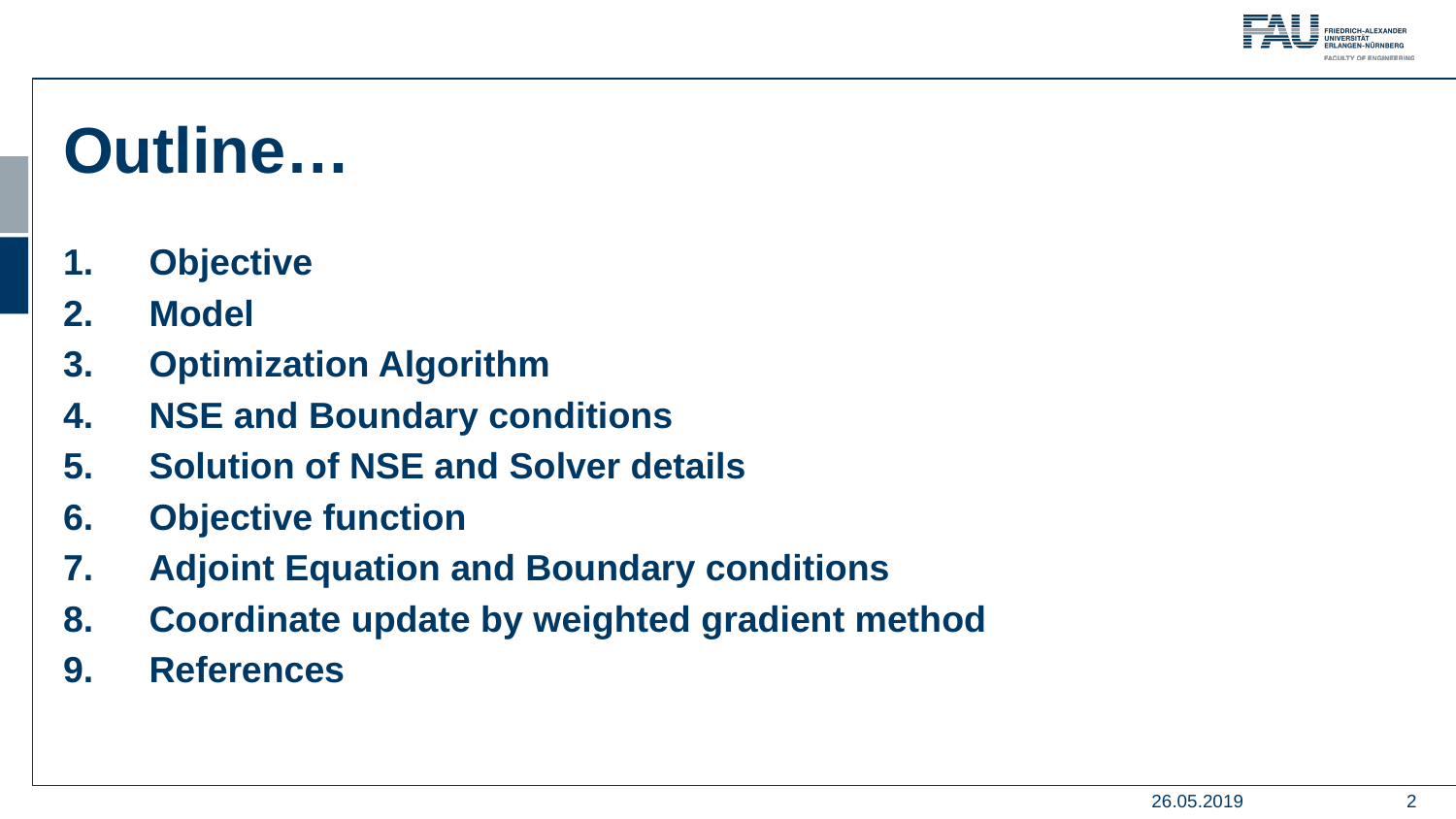

Outline…

Objective
Model
Optimization Algorithm
NSE and Boundary conditions
Solution of NSE and Solver details
Objective function
Adjoint Equation and Boundary conditions
Coordinate update by weighted gradient method
References

26.05.2019
2